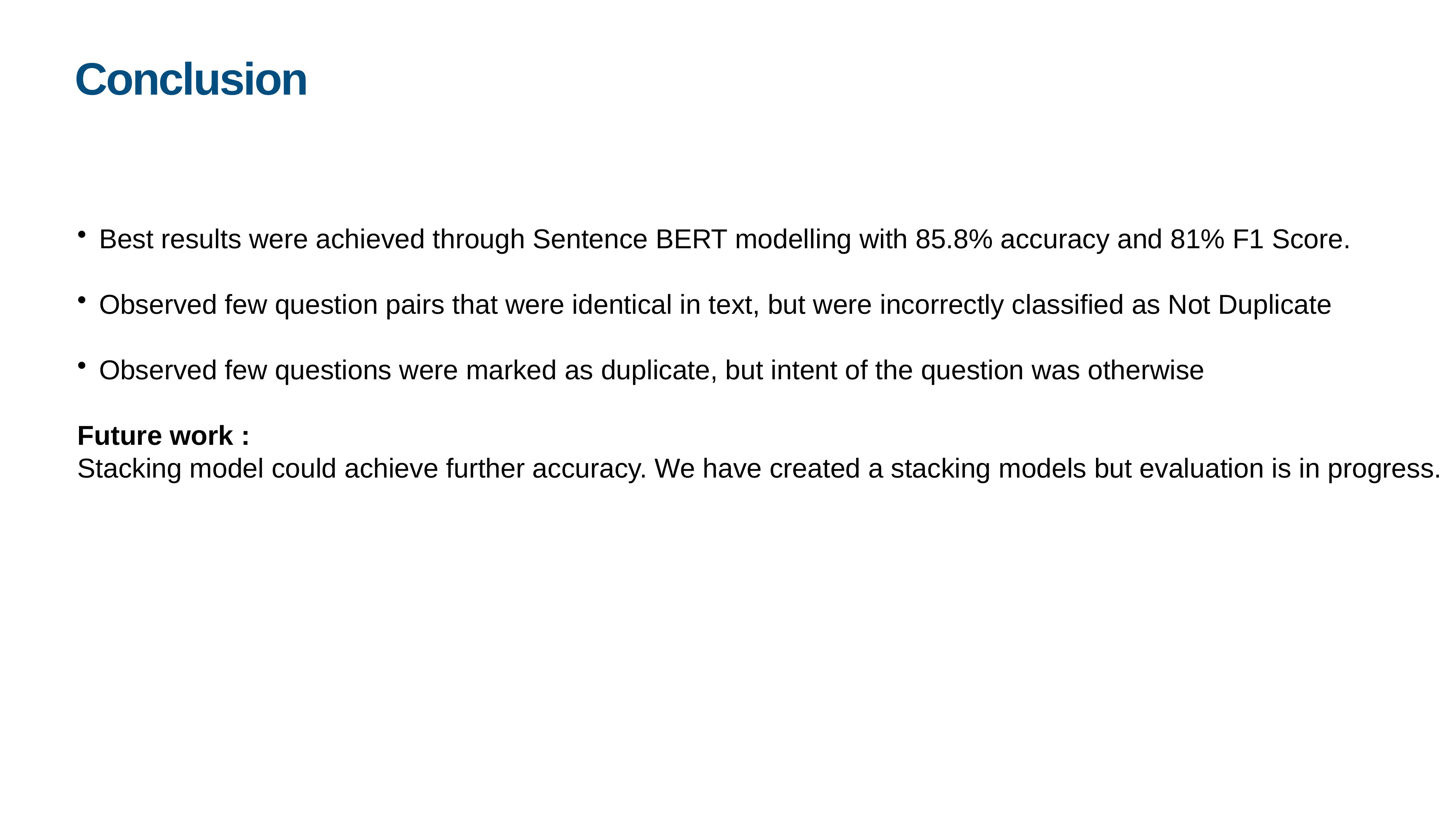

# Conclusion

Best results were achieved through Sentence BERT modelling with 85.8% accuracy and 81% F1 Score.

Observed few question pairs that were identical in text, but were incorrectly classified as Not Duplicate

Observed few questions were marked as duplicate, but intent of the question was otherwise

Future work :
Stacking model could achieve further accuracy. We have created a stacking models but evaluation is in progress.